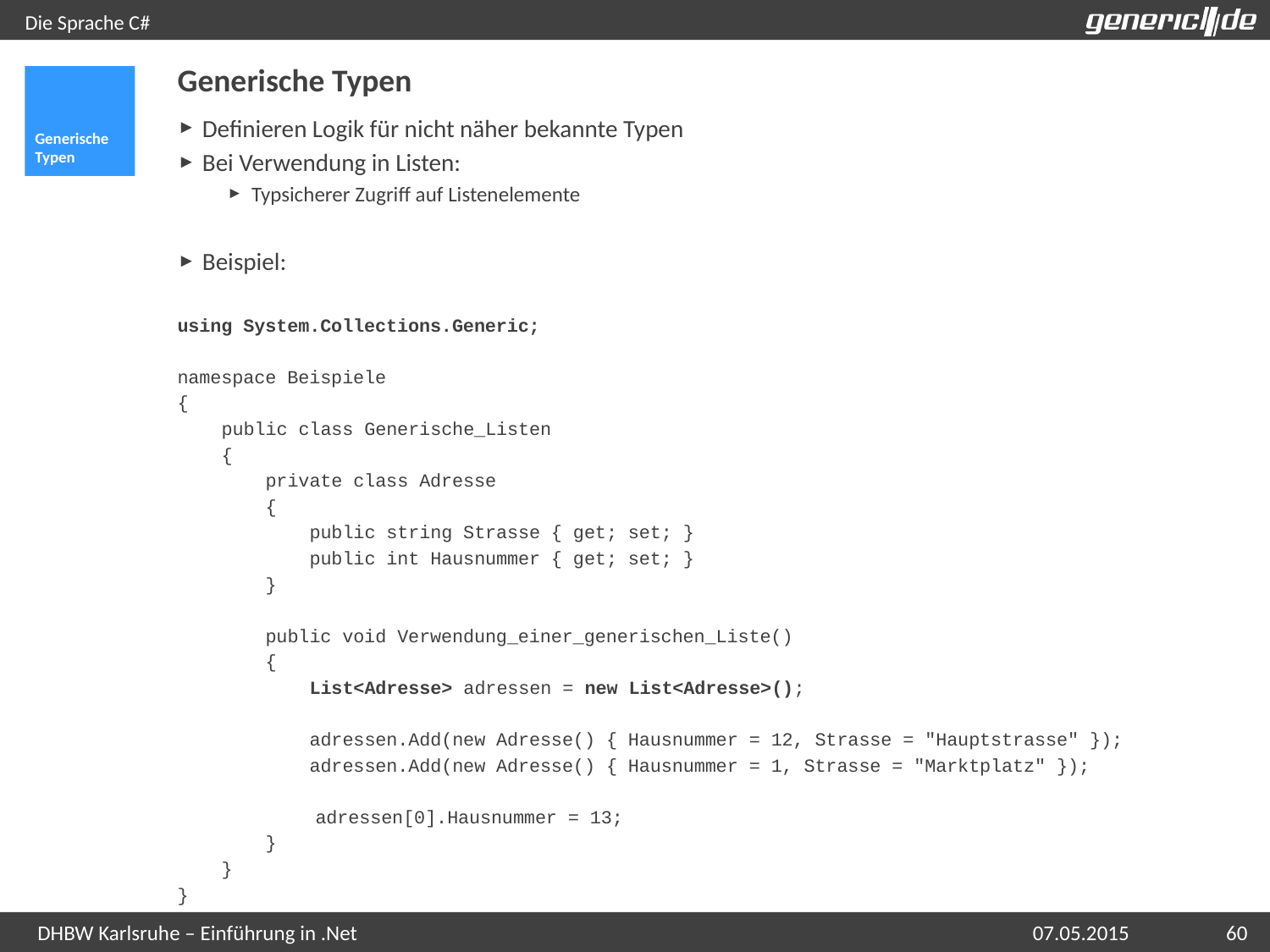

# Die Sprache C#
Generische Typen
Generische Typen
Definieren Logik für nicht näher bekannte Typen
Bei Verwendung in Listen:
Typsicherer Zugriff auf Listenelemente

Beispiel:

using System.Collections.Generic;

namespace Beispiele
{
    public class Generische_Listen
    {
        private class Adresse
        {
            public string Strasse { get; set; }
            public int Hausnummer { get; set; }
        }

        public void Verwendung_einer_generischen_Liste()
        {
            List<Adresse> adressen = new List<Adresse>();

            adressen.Add(new Adresse() { Hausnummer = 12, Strasse = "Hauptstrasse" });
            adressen.Add(new Adresse() { Hausnummer = 1, Strasse = "Marktplatz" });

	 adressen[0].Hausnummer = 13;
        }
    }
}

07.05.2015
60
DHBW Karlsruhe – Einführung in .Net